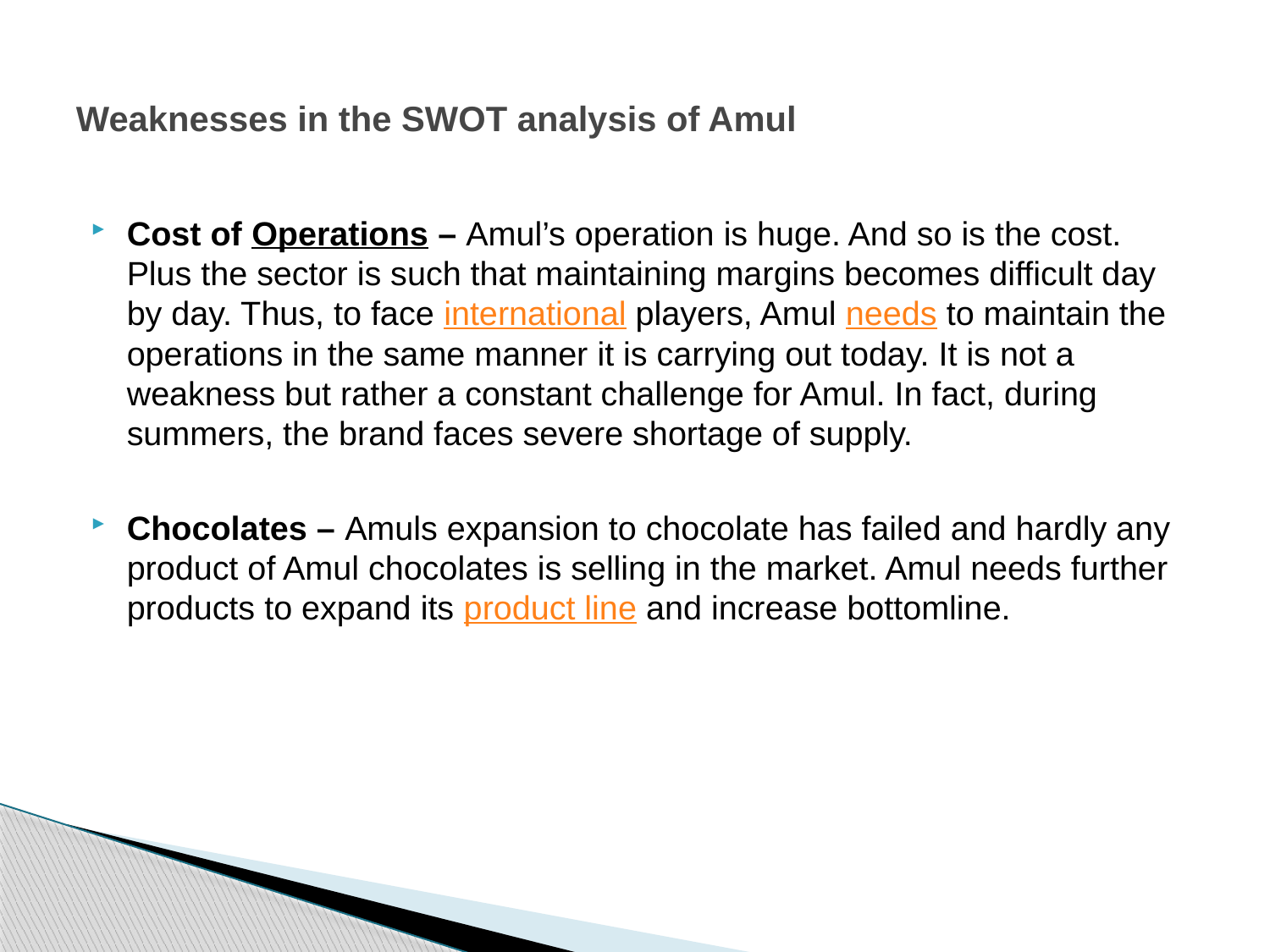

# Weaknesses in the SWOT analysis of Amul
Cost of Operations – Amul’s operation is huge. And so is the cost. Plus the sector is such that maintaining margins becomes difficult day by day. Thus, to face international players, Amul needs to maintain the operations in the same manner it is carrying out today. It is not a weakness but rather a constant challenge for Amul. In fact, during summers, the brand faces severe shortage of supply.

Chocolates – Amuls expansion to chocolate has failed and hardly any product of Amul chocolates is selling in the market. Amul needs further products to expand its product line and increase bottomline.